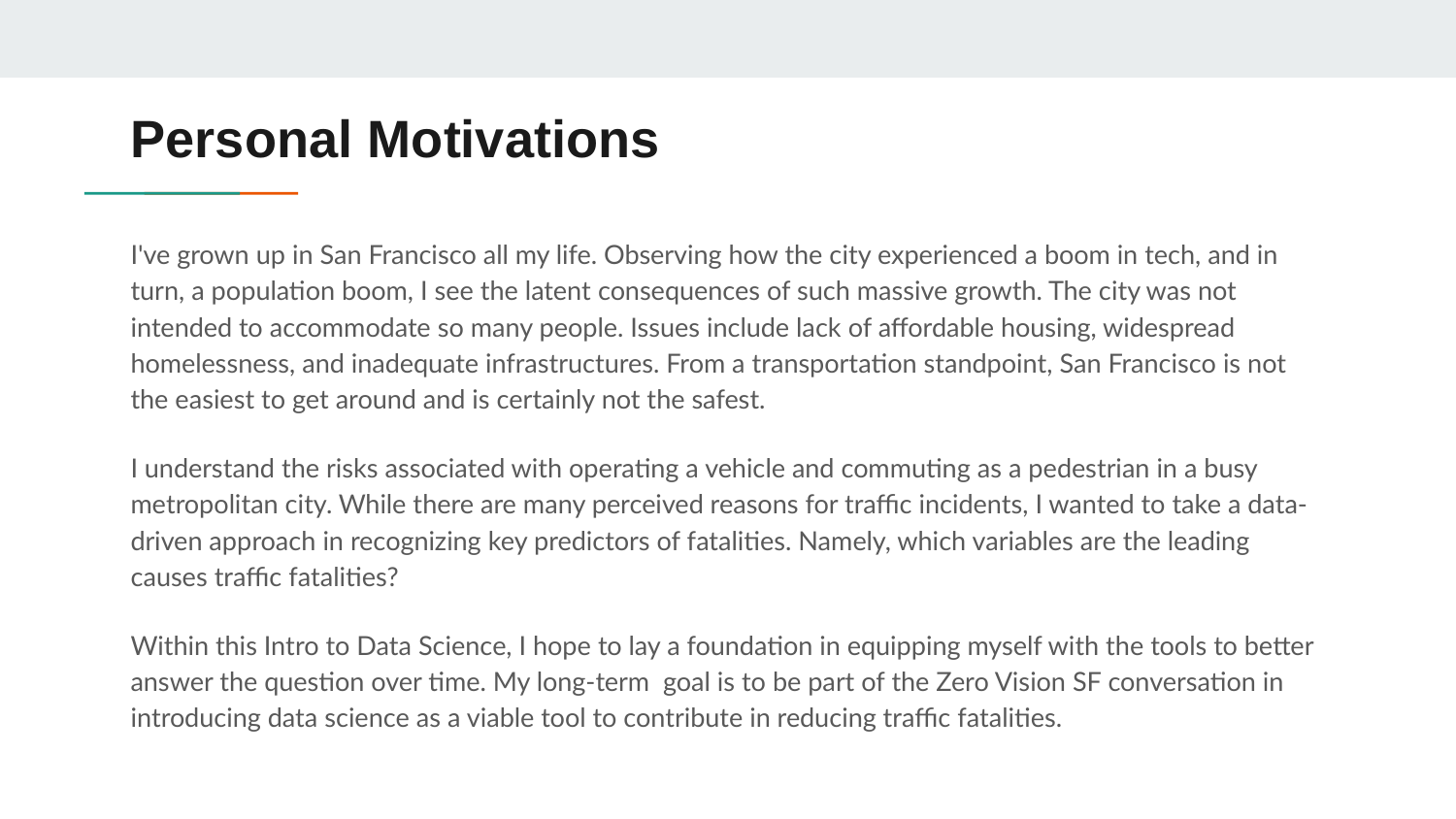

# Personal Motivations
I've grown up in San Francisco all my life. Observing how the city experienced a boom in tech, and in turn, a population boom, I see the latent consequences of such massive growth. The city was not intended to accommodate so many people. Issues include lack of affordable housing, widespread homelessness, and inadequate infrastructures. From a transportation standpoint, San Francisco is not the easiest to get around and is certainly not the safest.
I understand the risks associated with operating a vehicle and commuting as a pedestrian in a busy metropolitan city. While there are many perceived reasons for traffic incidents, I wanted to take a data-driven approach in recognizing key predictors of fatalities. Namely, which variables are the leading causes traffic fatalities?
Within this Intro to Data Science, I hope to lay a foundation in equipping myself with the tools to better answer the question over time. My long-term  goal is to be part of the Zero Vision SF conversation in introducing data science as a viable tool to contribute in reducing traffic fatalities.